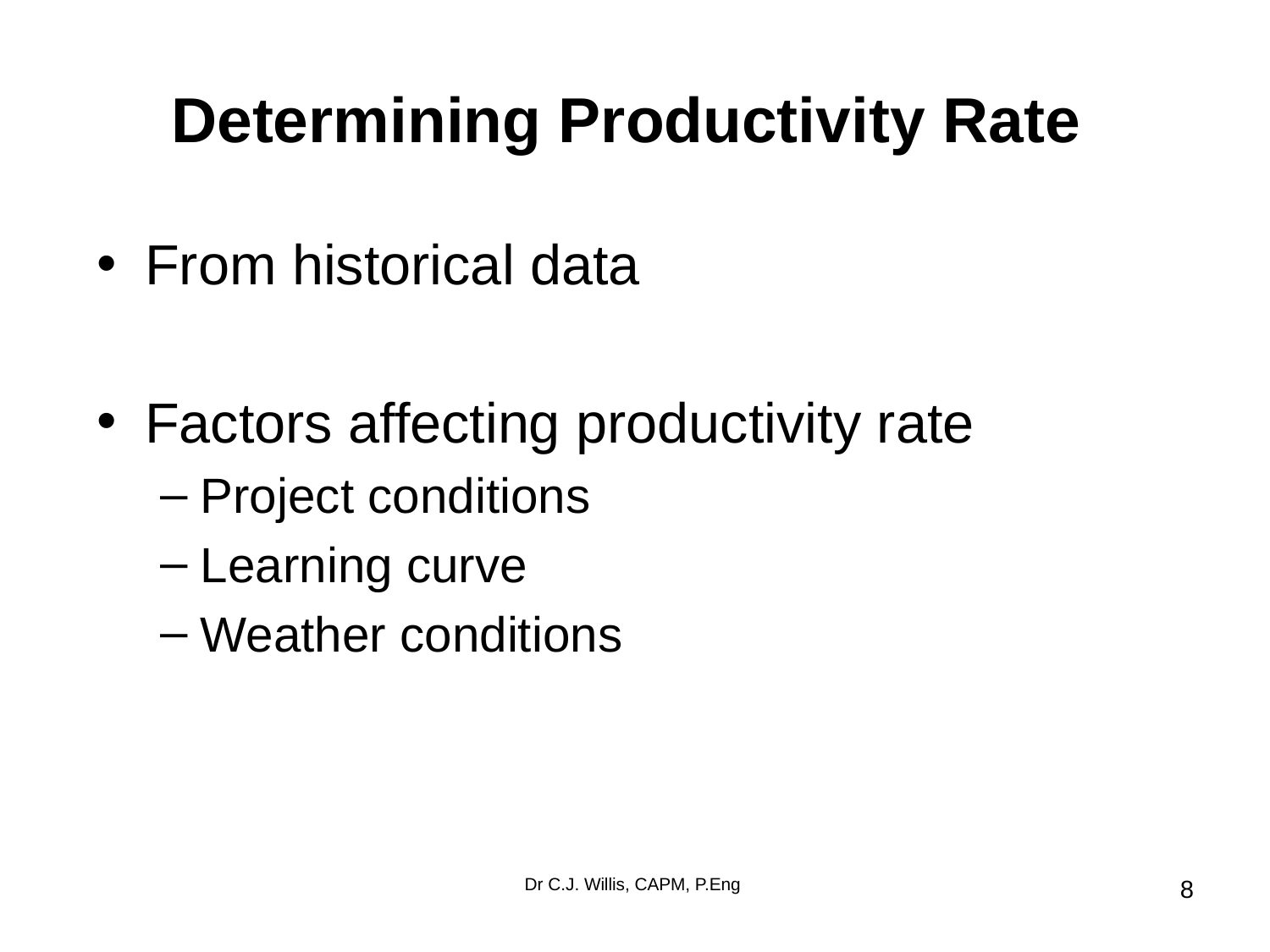

# Determining Productivity Rate
From historical data

Factors affecting productivity rate
Project conditions
Learning curve
Weather conditions
Dr C.J. Willis, CAPM, P.Eng
8